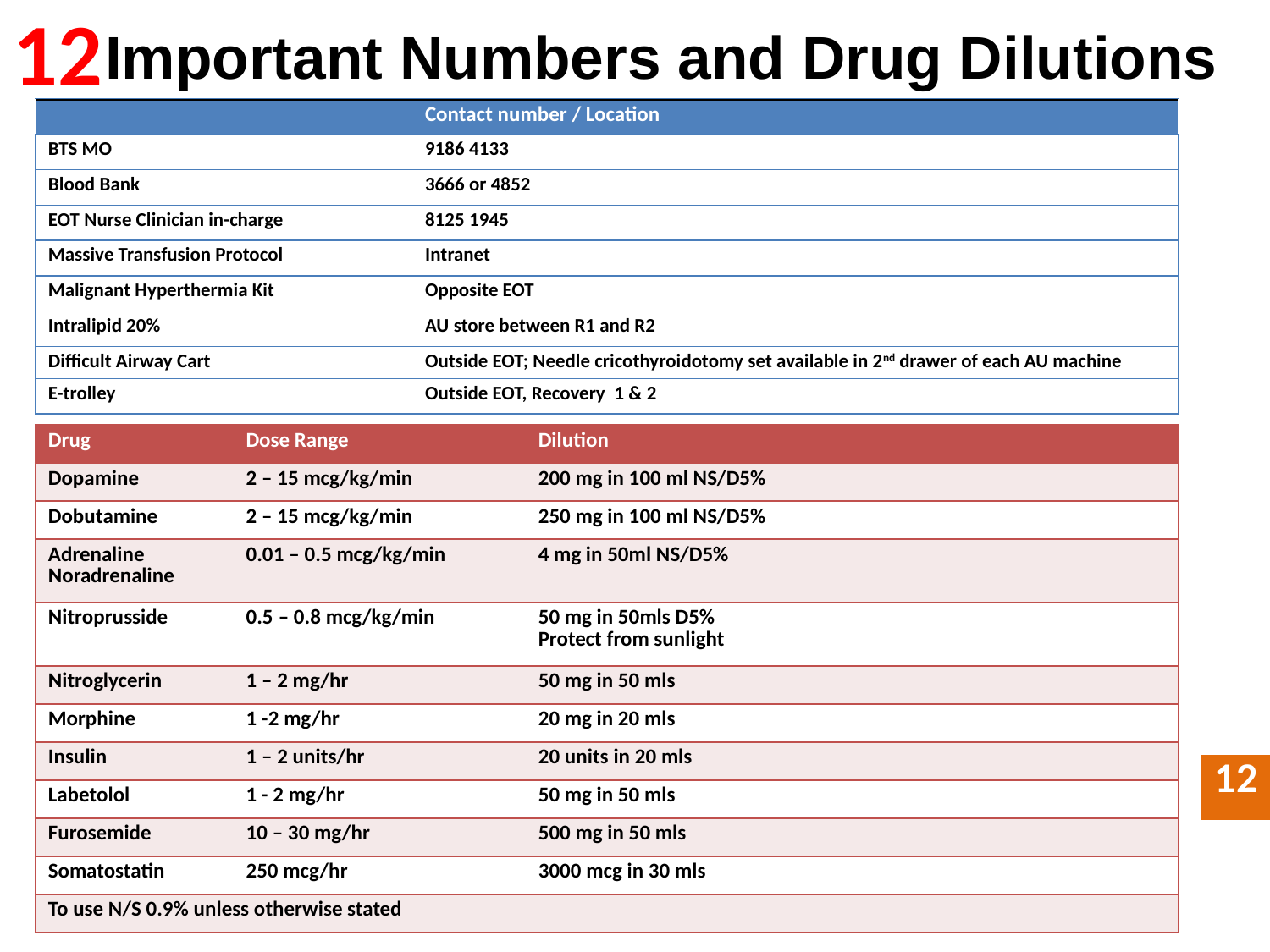

# Important Numbers and Drug Dilutions
12
| 1 |
| --- |
| 2 |
| 3 |
| 4 |
| 5 |
| 6 |
| 7 |
| 8 |
| 9 |
| 10 |
| 11 |
| 12 |
| 13 |
| 14 |
|  | Contact number / Location |
| --- | --- |
| BTS MO | 9186 4133 |
| Blood Bank | 3666 or 4852 |
| EOT Nurse Clinician in-charge | 8125 1945 |
| Massive Transfusion Protocol | Intranet |
| Malignant Hyperthermia Kit | Opposite EOT |
| Intralipid 20% | AU store between R1 and R2 |
| Difficult Airway Cart | Outside EOT; Needle cricothyroidotomy set available in 2nd drawer of each AU machine |
| E-trolley | Outside EOT, Recovery 1 & 2 |
|  |
| --- |
| Drug | Dose Range | Dilution |
| --- | --- | --- |
| Dopamine | 2 – 15 mcg/kg/min | 200 mg in 100 ml NS/D5% |
| Dobutamine | 2 – 15 mcg/kg/min | 250 mg in 100 ml NS/D5% |
| Adrenaline Noradrenaline | 0.01 – 0.5 mcg/kg/min | 4 mg in 50ml NS/D5% |
| Nitroprusside | 0.5 – 0.8 mcg/kg/min | 50 mg in 50mls D5% Protect from sunlight |
| Nitroglycerin | 1 – 2 mg/hr | 50 mg in 50 mls |
| Morphine | 1 -2 mg/hr | 20 mg in 20 mls |
| Insulin | 1 – 2 units/hr | 20 units in 20 mls |
| Labetolol | 1 - 2 mg/hr | 50 mg in 50 mls |
| Furosemide | 10 – 30 mg/hr | 500 mg in 50 mls |
| Somatostatin | 250 mcg/hr | 3000 mcg in 30 mls |
| To use N/S 0.9% unless otherwise stated |  |  |